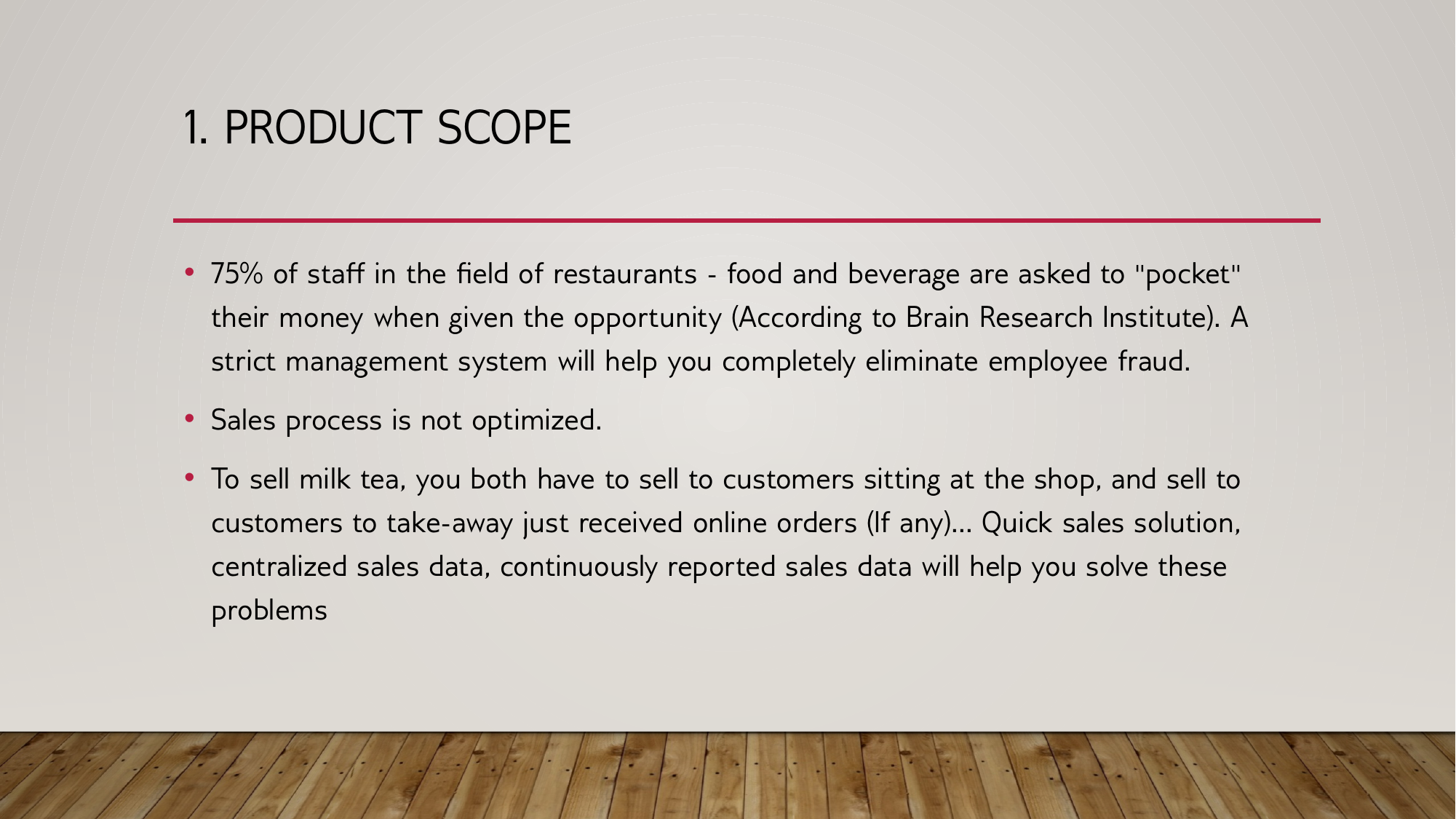

# 1. PRODUCT SCOPE
75% of staff in the field of restaurants - food and beverage are asked to "pocket" their money when given the opportunity (According to Brain Research Institute). A strict management system will help you completely eliminate employee fraud.
Sales process is not optimized.
To sell milk tea, you both have to sell to customers sitting at the shop, and sell to customers to take-away just received online orders (If any)... Quick sales solution, centralized sales data, continuously reported sales data will help you solve these problems